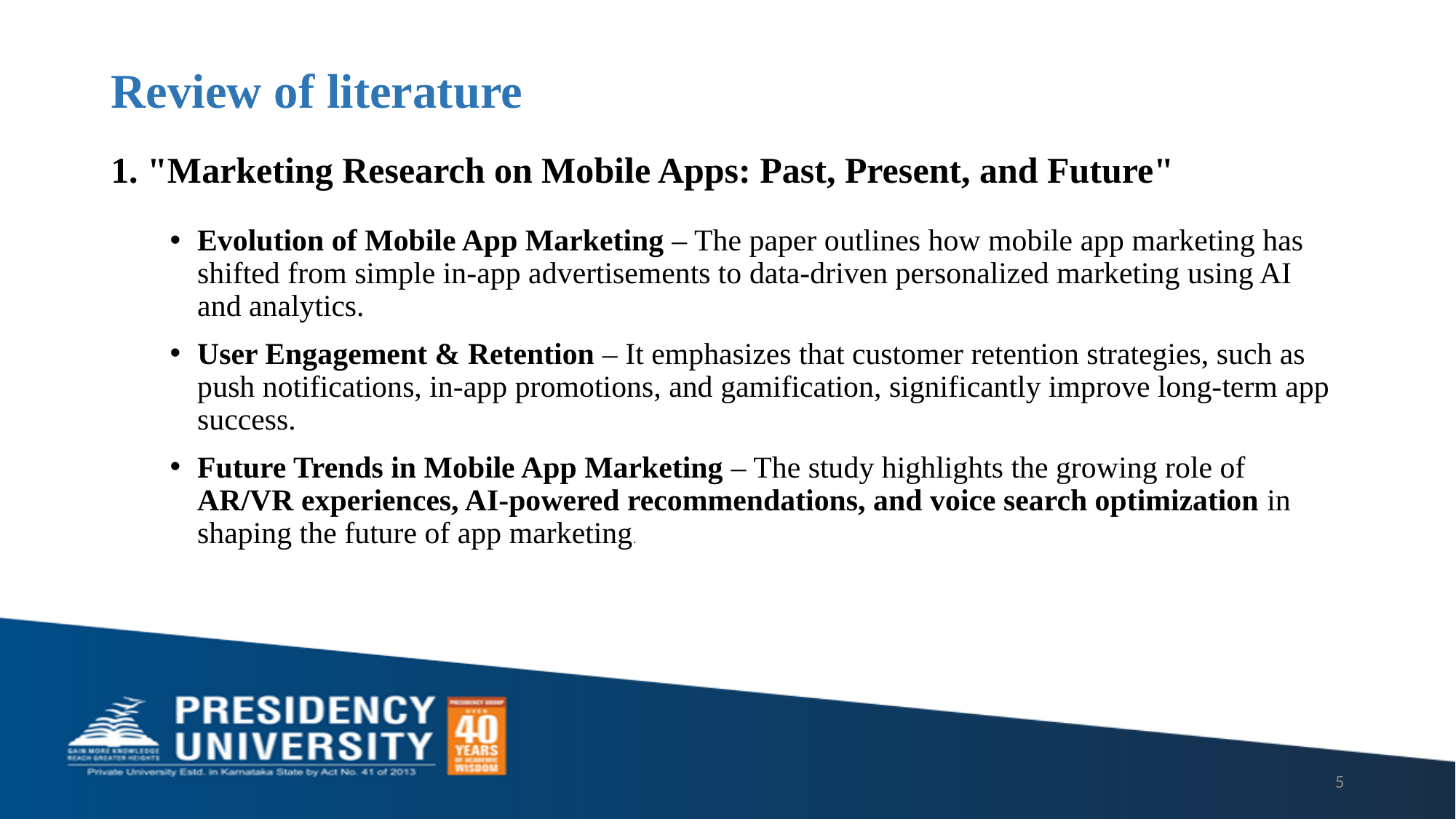

# Review of literature
1. "Marketing Research on Mobile Apps: Past, Present, and Future"
Evolution of Mobile App Marketing – The paper outlines how mobile app marketing has shifted from simple in-app advertisements to data-driven personalized marketing using AI and analytics.
User Engagement & Retention – It emphasizes that customer retention strategies, such as push notifications, in-app promotions, and gamification, significantly improve long-term app success.
Future Trends in Mobile App Marketing – The study highlights the growing role of AR/VR experiences, AI-powered recommendations, and voice search optimization in shaping the future of app marketing.

5